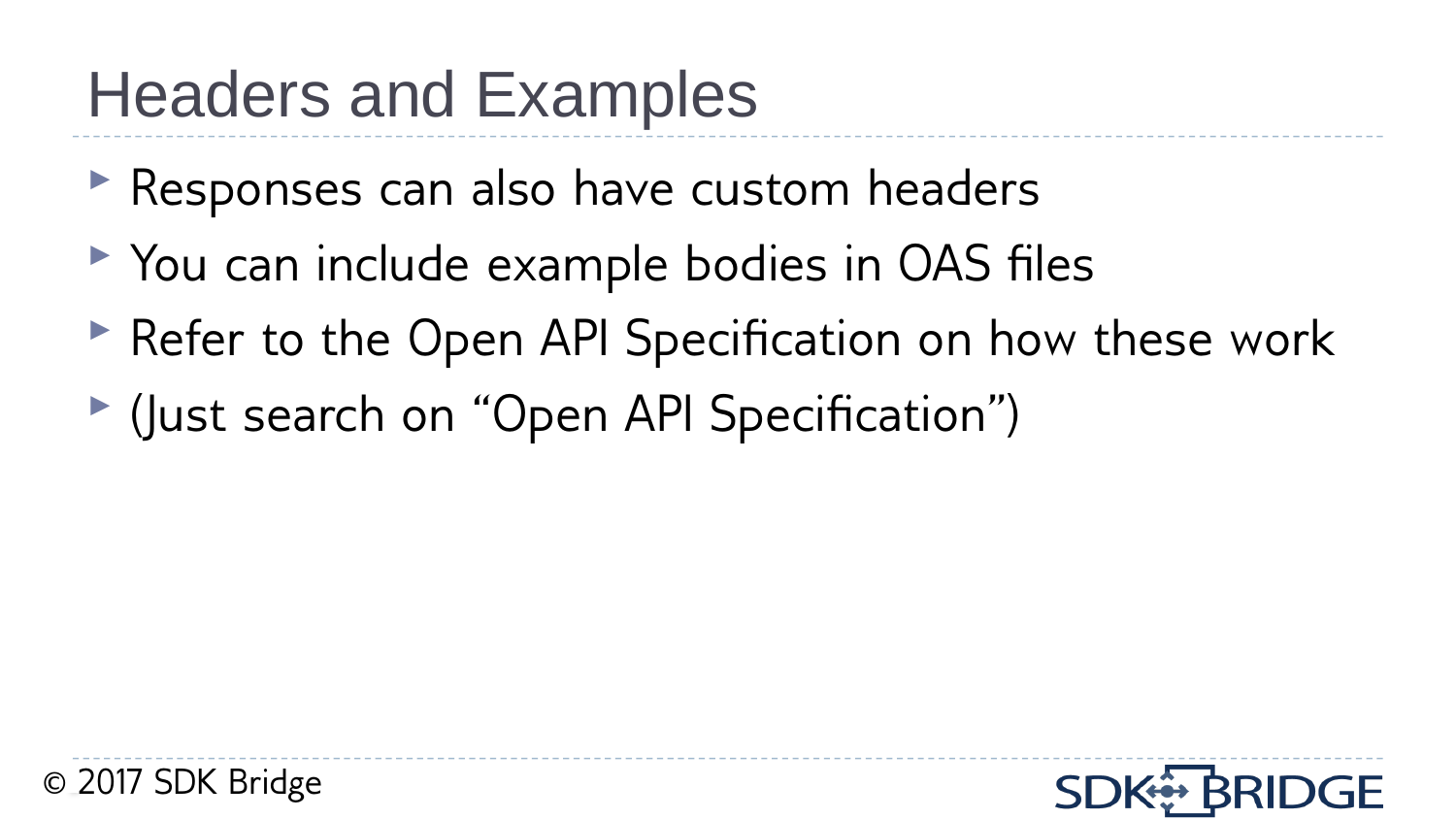

# Headers and Examples
Responses can also have custom headers
You can include example bodies in OAS files
Refer to the Open API Specification on how these work
(Just search on “Open API Specification”)